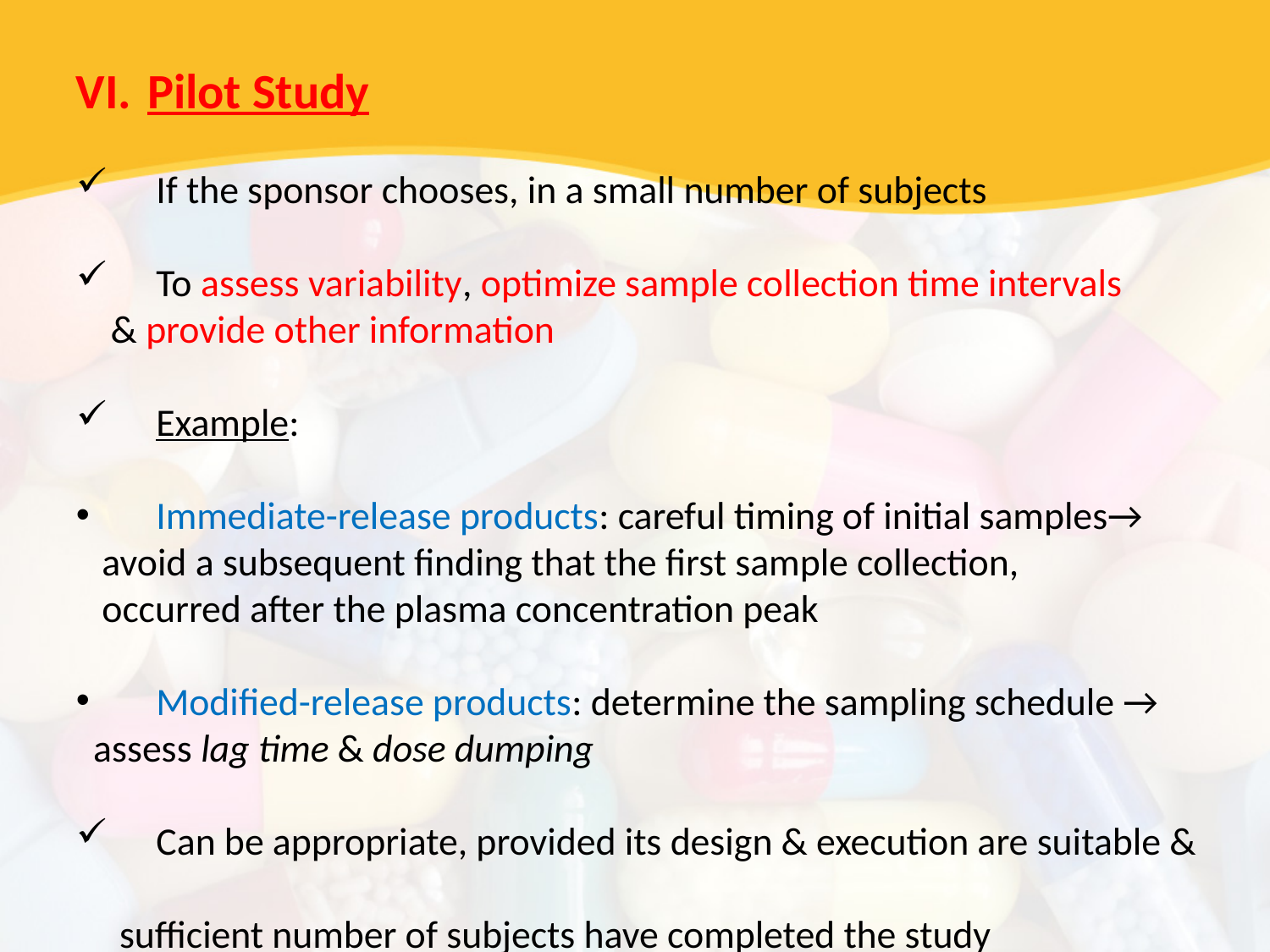

Pilot Study

 If the sponsor chooses, in a small number of subjects

 To assess variability, optimize sample collection time intervals
    & provide other information

 Example:

 Immediate-release products: careful timing of initial samples→
   avoid a subsequent finding that the first sample collection,
   occurred after the plasma concentration peak

 Modified-release products: determine the sampling schedule →
  assess lag time & dose dumping

 Can be appropriate, provided its design & execution are suitable &
     sufficient number of subjects have completed the study